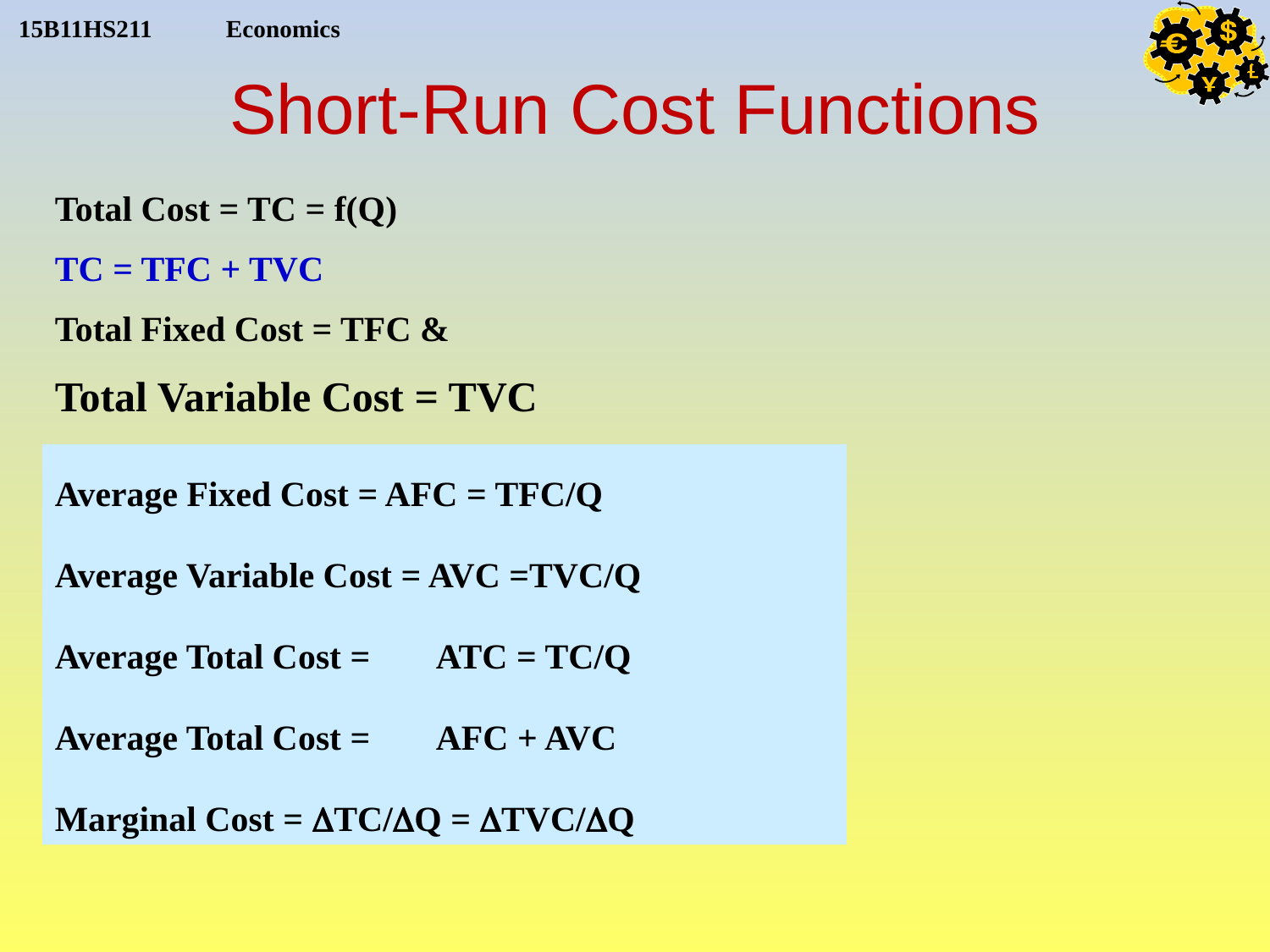

# Short-Run Cost Functions
Total Cost = TC = f(Q)
TC = TFC + TVC
Total Fixed Cost = TFC &
Total Variable Cost = TVC
Average Fixed Cost = AFC = TFC/Q
Average Variable Cost = AVC =TVC/Q
Average Total Cost = 	ATC = TC/Q
Average Total Cost = 	AFC + AVC
Marginal Cost = ΔTC/ΔQ = ΔTVC/ΔQ